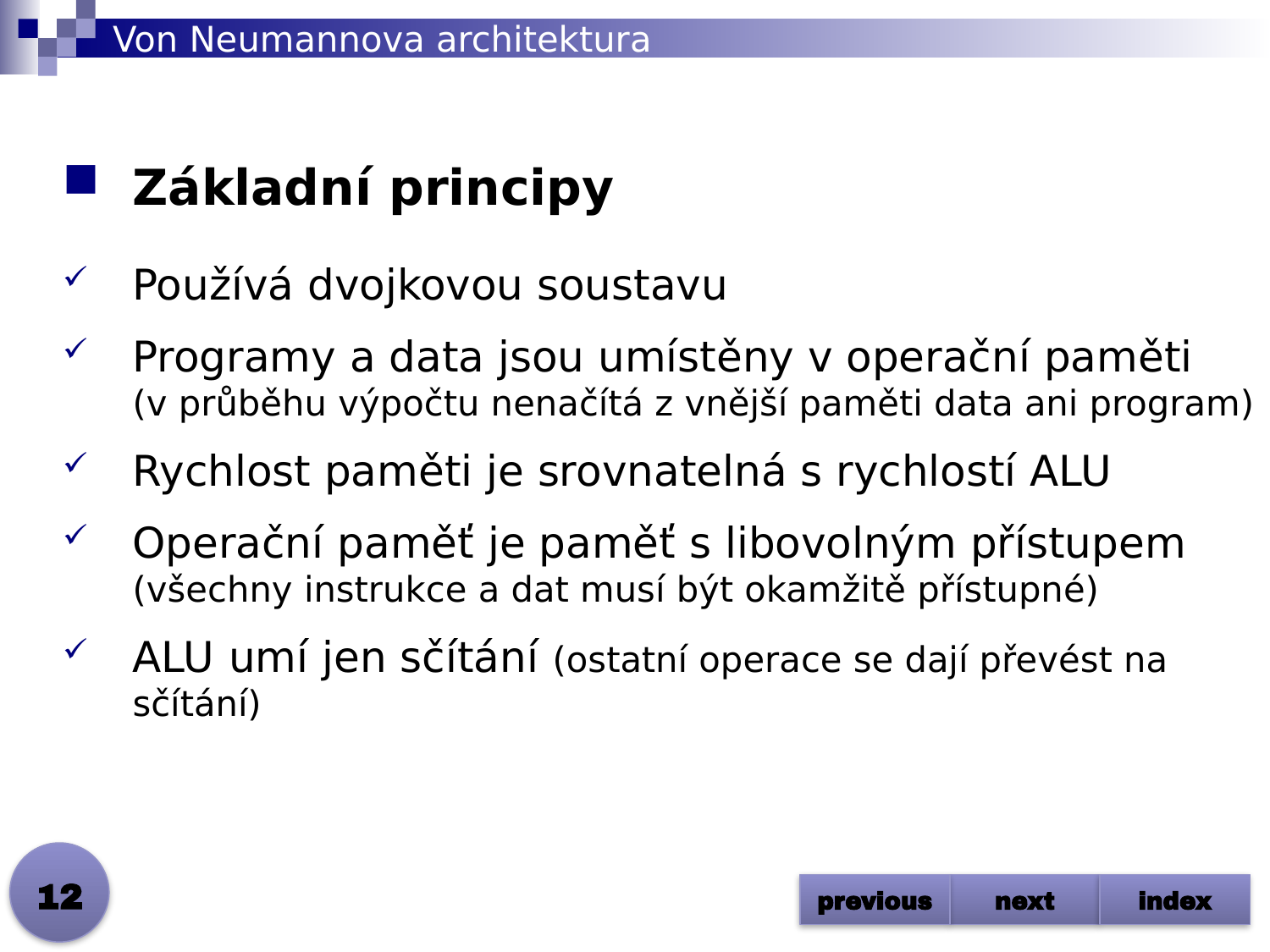

# Von Neumannova architektura
Základní principy
Používá dvojkovou soustavu
Programy a data jsou umístěny v operační paměti
(v průběhu výpočtu nenačítá z vnější paměti data ani program)
Rychlost paměti je srovnatelná s rychlostí ALU
Operační paměť je paměť s libovolným přístupem (všechny instrukce a dat musí být okamžitě přístupné)
ALU umí jen sčítání (ostatní operace se dají převést na sčítání)

12
previous
next
index